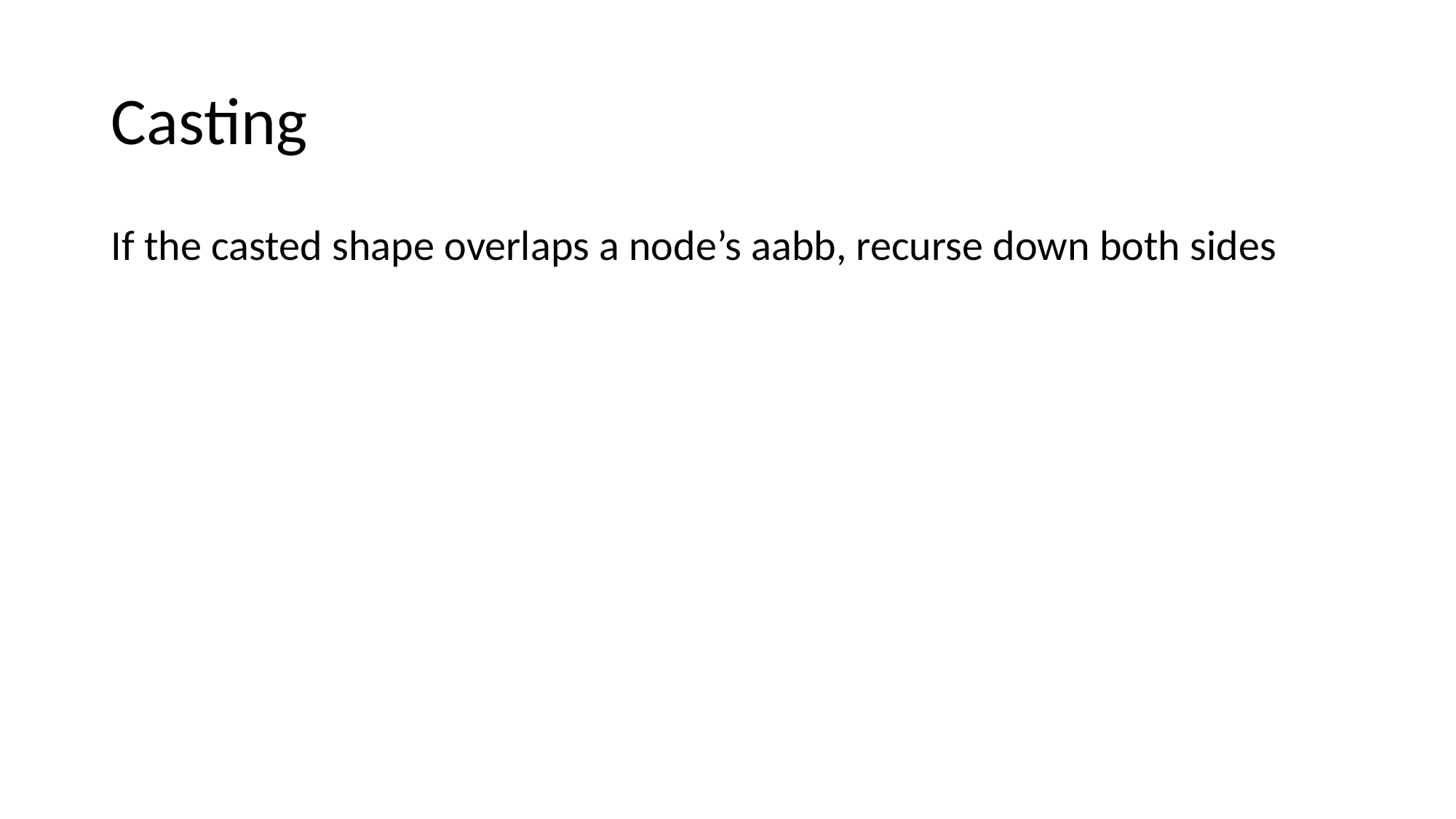

# Casting
If the casted shape overlaps a node’s aabb, recurse down both sides